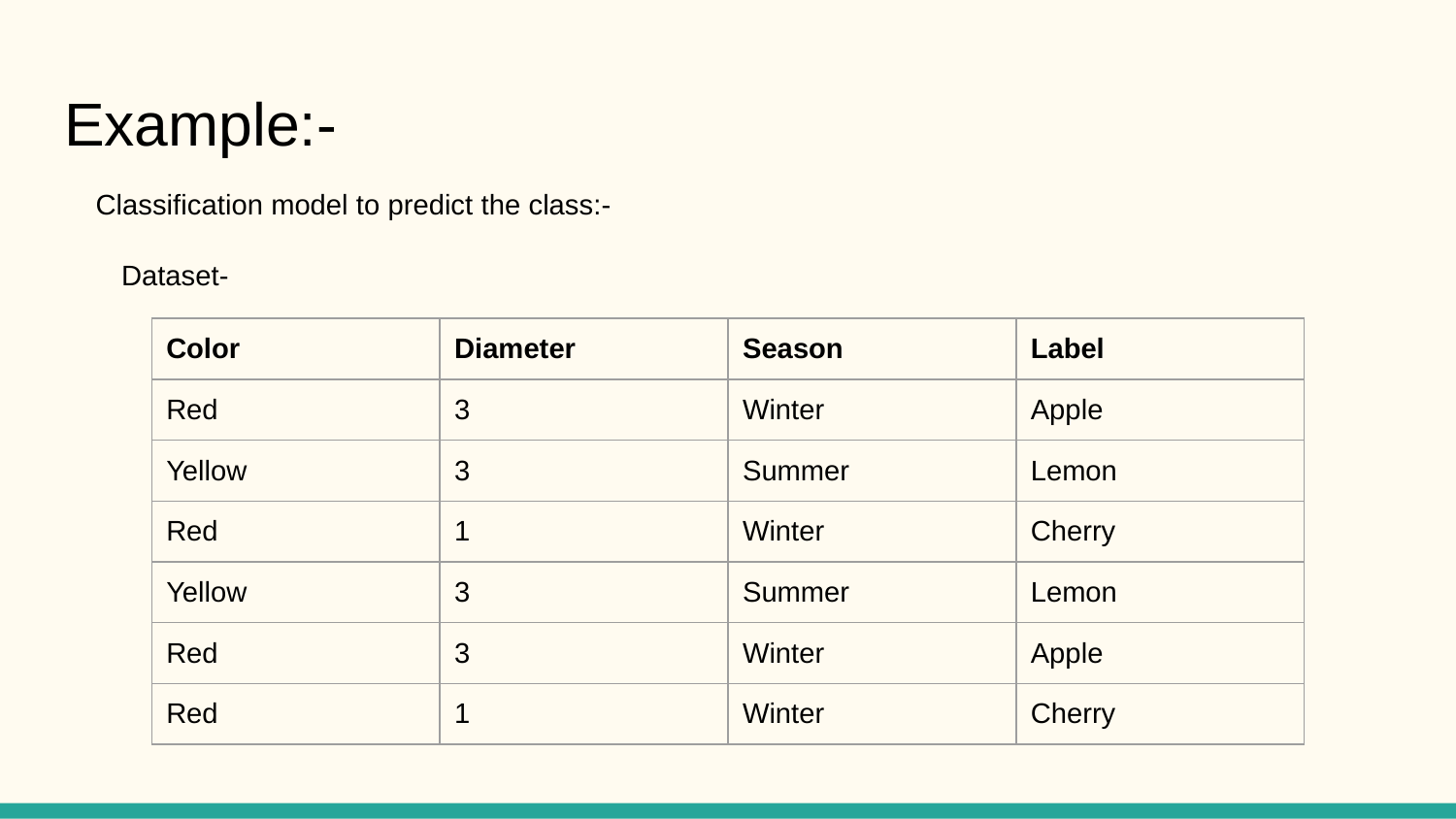

# Example:-
Classification model to predict the class:-
Dataset-
| Color | Diameter | Season | Label |
| --- | --- | --- | --- |
| Red | 3 | Winter | Apple |
| Yellow | 3 | Summer | Lemon |
| Red | 1 | Winter | Cherry |
| Yellow | 3 | Summer | Lemon |
| Red | 3 | Winter | Apple |
| Red | 1 | Winter | Cherry |